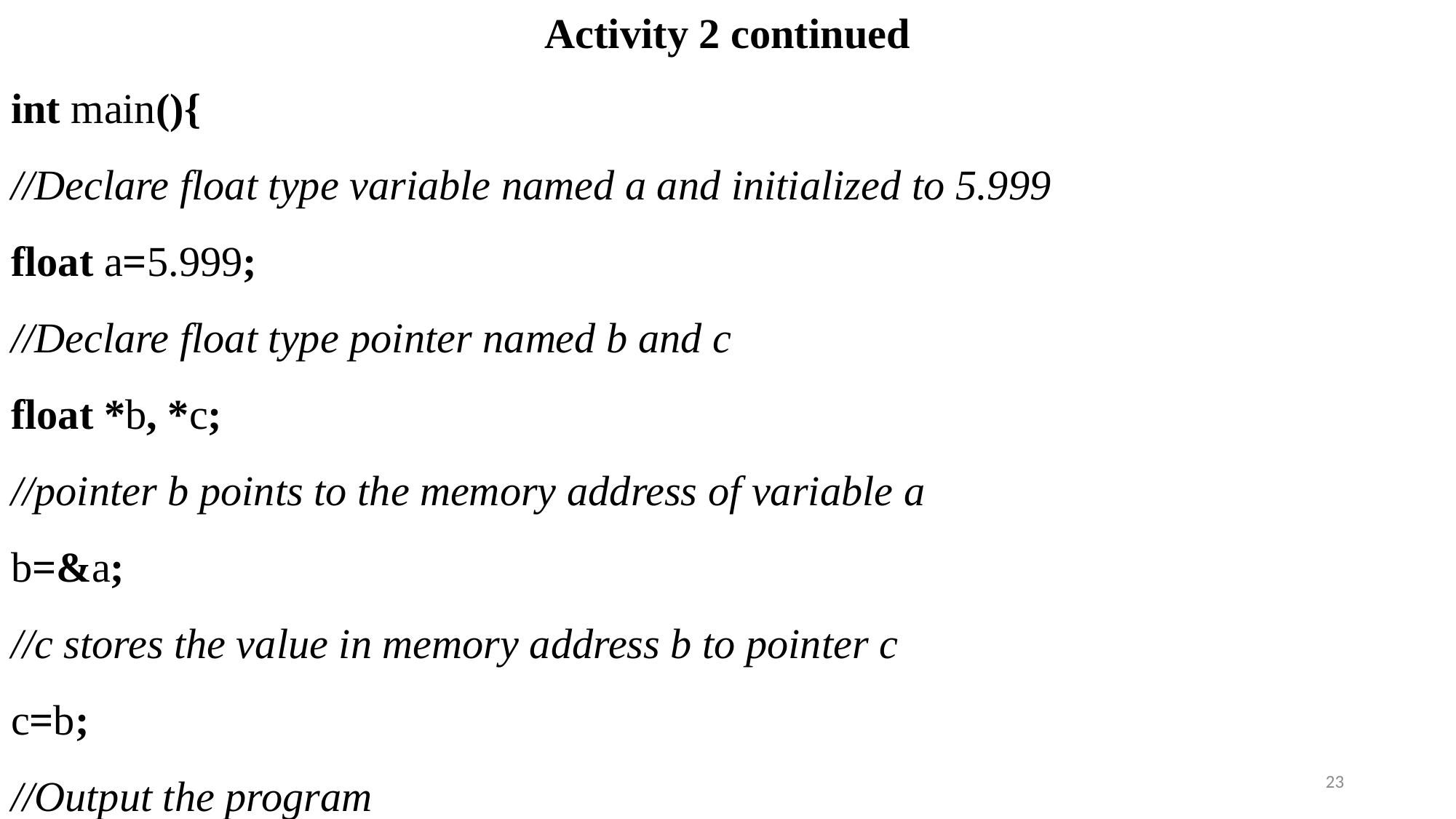

# Activity 2 continued
int main(){
//Declare float type variable named a and initialized to 5.999
float a=5.999;
//Declare float type pointer named b and c
float *b, *c;
//pointer b points to the memory address of variable a 
b=&a;
//c stores the value in memory address b to pointer c
c=b;
//Output the program
23